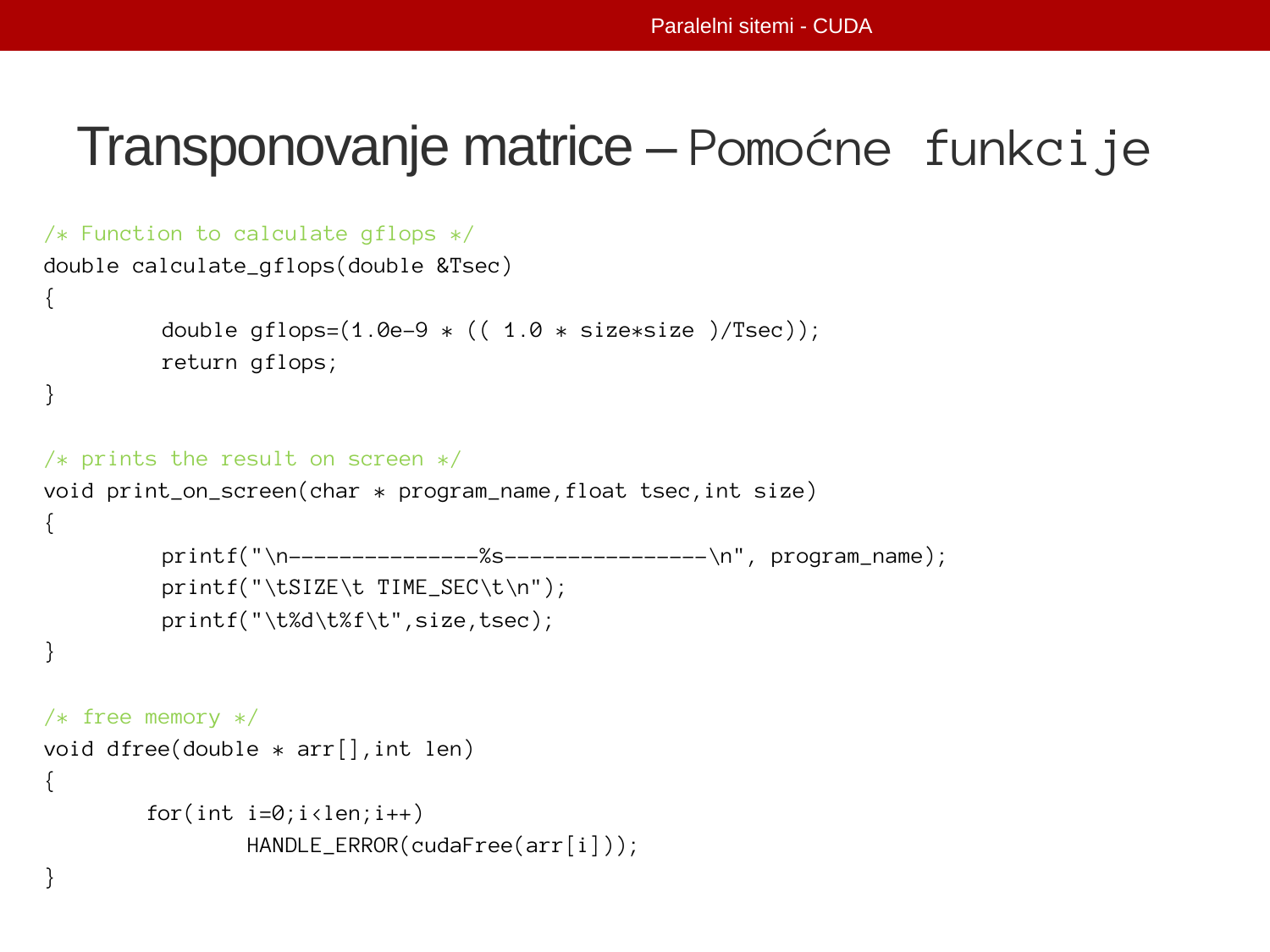

Paralelni sitemi - CUDA
# Transponovanje matrice – Pomoćne funkcije
/* Function to calculate gflops */
double calculate_gflops(double &Tsec)
{
	double gflops=(1.0e-9 * (( 1.0 * size*size )/Tsec));
	return gflops;
}

/* prints the result on screen */
void print_on_screen(char * program_name,float tsec,int size)
{
	printf("\n---------------%s----------------\n", program_name);
	printf("\tSIZE\t TIME_SEC\t\n");
	printf("\t%d\t%f\t",size,tsec);
}

/* free memory */
void dfree(double * arr[],int len)
{
        for(int i=0;i<len;i++)
                HANDLE_ERROR(cudaFree(arr[i]));
}